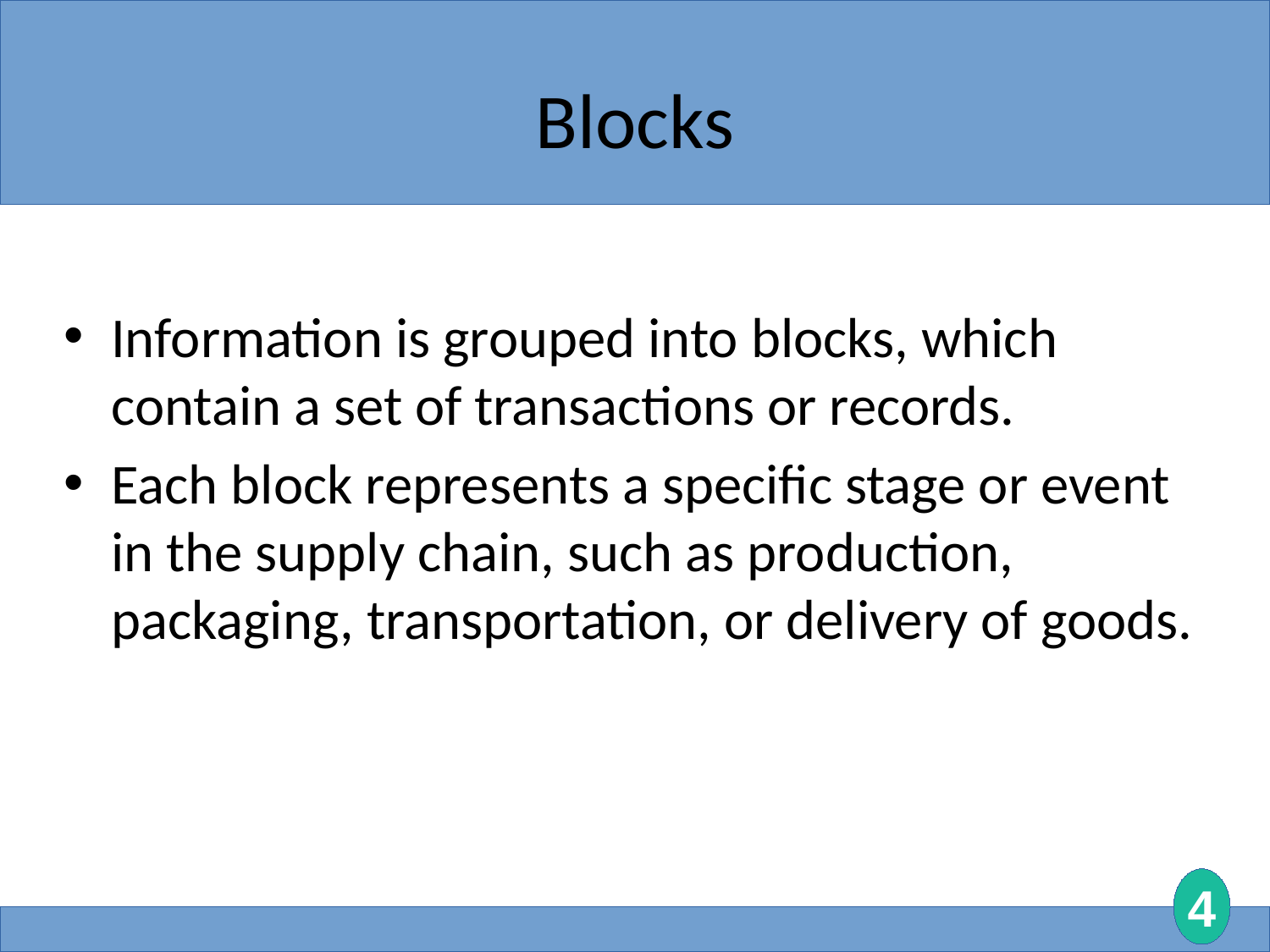

# Blocks

Information is grouped into blocks, which contain a set of transactions or records.
Each block represents a specific stage or event in the supply chain, such as production, packaging, transportation, or delivery of goods.